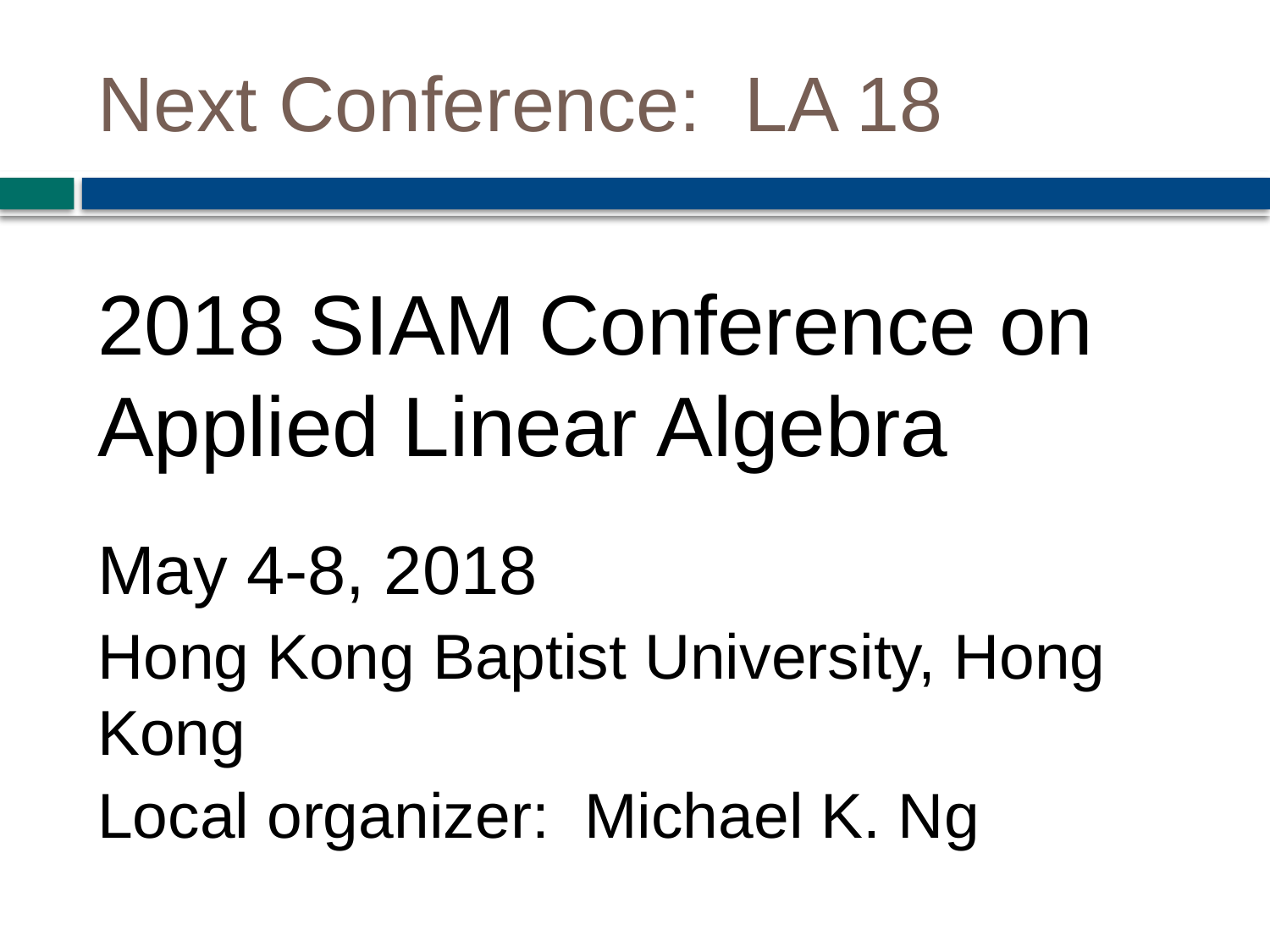

# Next Conference:  LA 18
2018 SIAM Conference on Applied Linear Algebra

May 4-8, 2018
Hong Kong Baptist University, Hong Kong
Local organizer:  Michael K. Ng